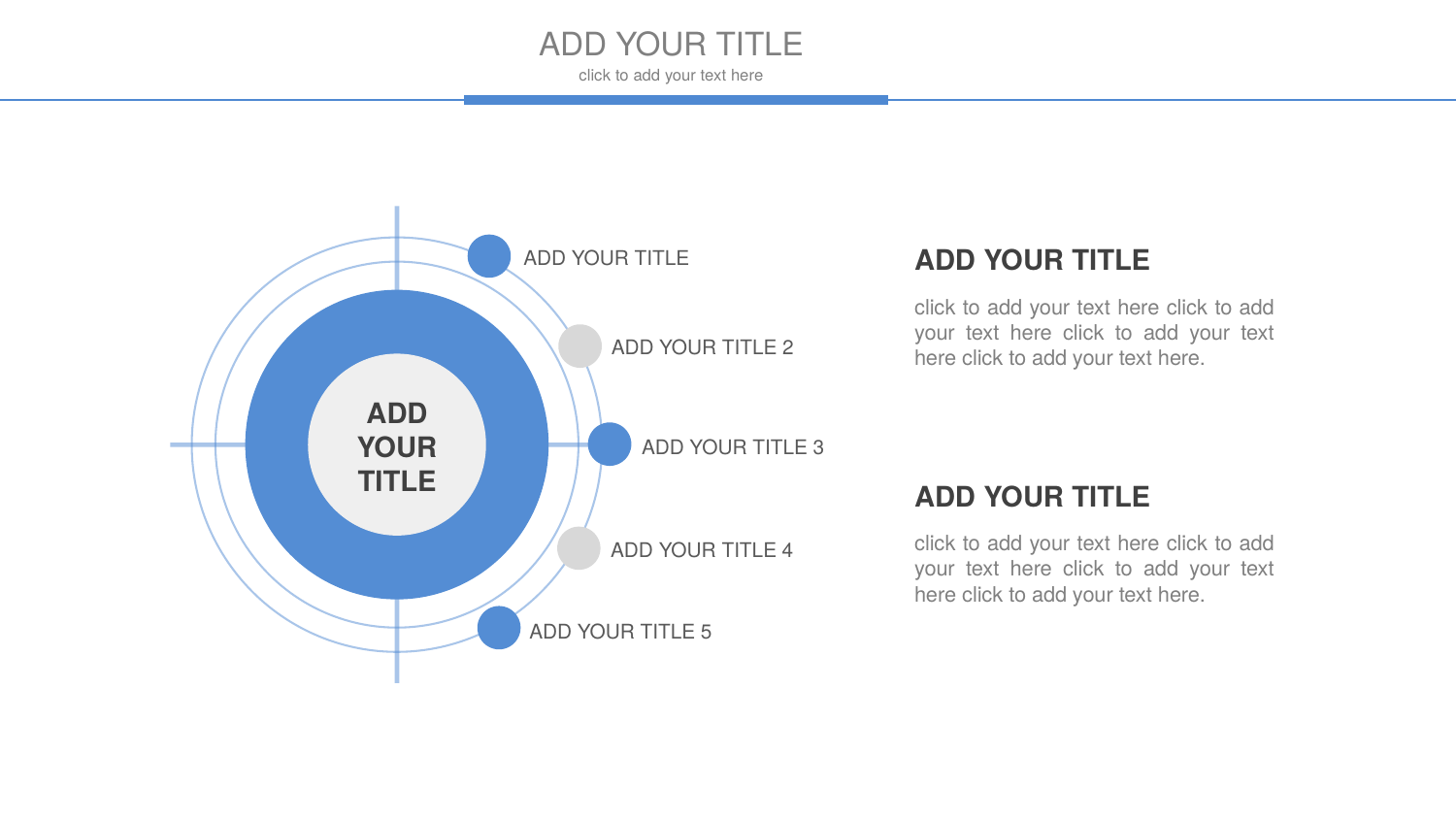

ADD YOUR TITLE
ADD YOUR TITLE
click to add your text here click to add your text here click to add your text here click to add your text here.

ADD YOUR TITLE 2

ADD YOUR TITLE

ADD YOUR TITLE 3
ADD YOUR TITLE
click to add your text here click to add your text here click to add your text here click to add your text here.

ADD YOUR TITLE 4

ADD YOUR TITLE 5